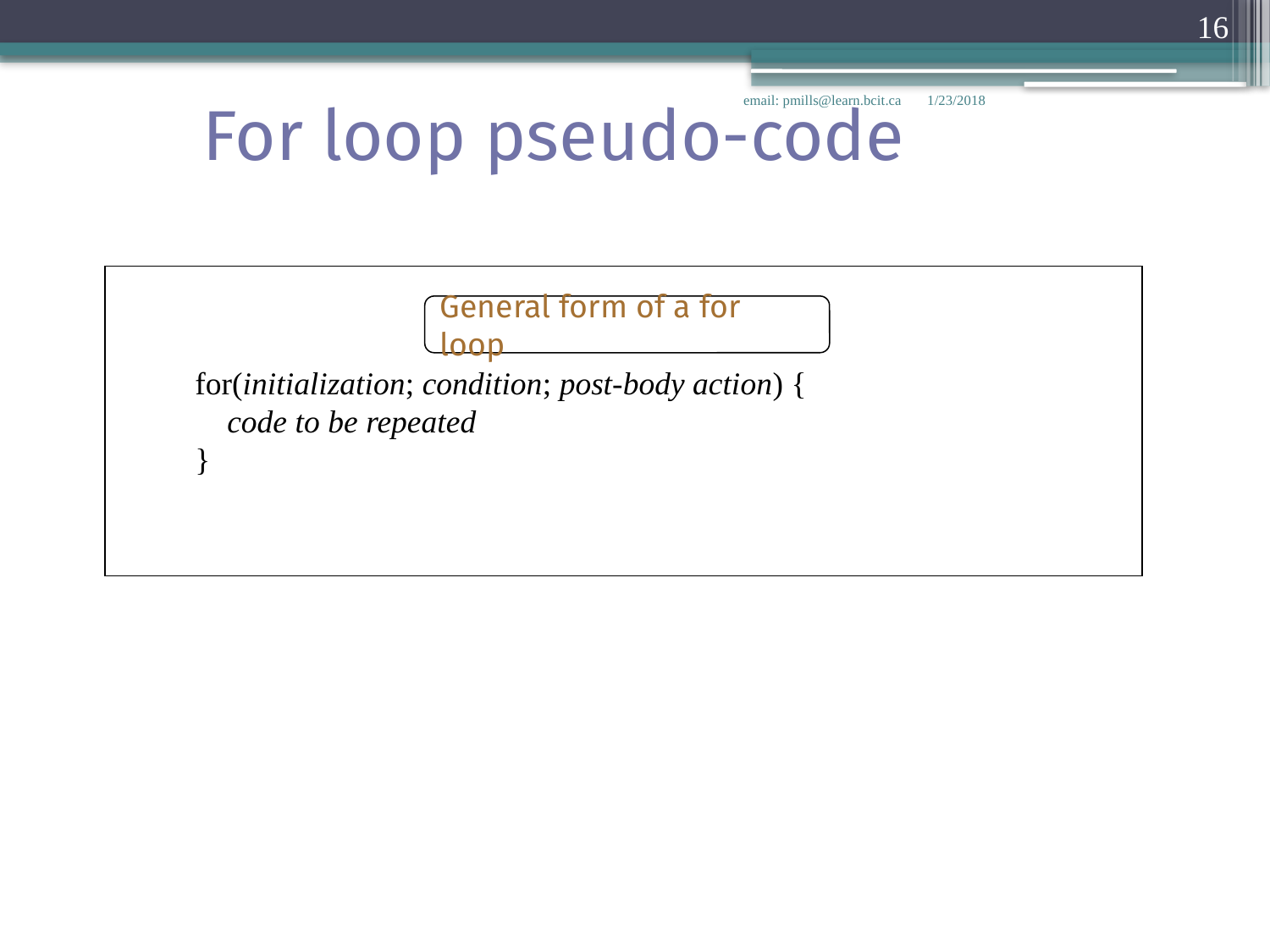

16
For loop pseudo-code
email: pmills@learn.bcit.ca
1/23/2018

General form of a for loop
for(initialization; condition; post-body action) {
    code to be repeated
}